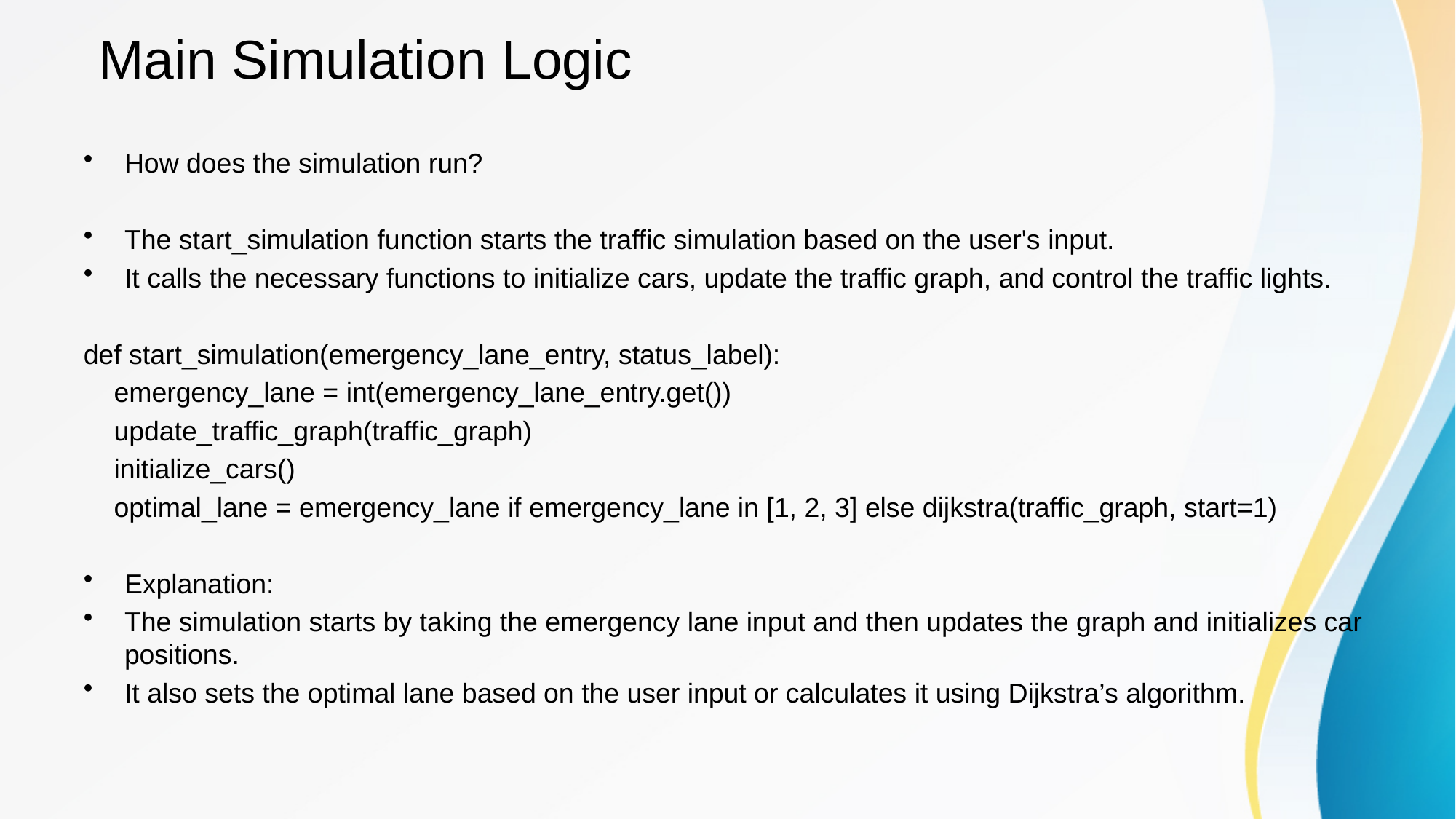

# Main Simulation Logic
How does the simulation run?

The start_simulation function starts the traffic simulation based on the user's input.
It calls the necessary functions to initialize cars, update the traffic graph, and control the traffic lights.

def start_simulation(emergency_lane_entry, status_label):
    emergency_lane = int(emergency_lane_entry.get())
    update_traffic_graph(traffic_graph)
    initialize_cars()
    optimal_lane = emergency_lane if emergency_lane in [1, 2, 3] else dijkstra(traffic_graph, start=1)

Explanation:
The simulation starts by taking the emergency lane input and then updates the graph and initializes car positions.
It also sets the optimal lane based on the user input or calculates it using Dijkstra’s algorithm.